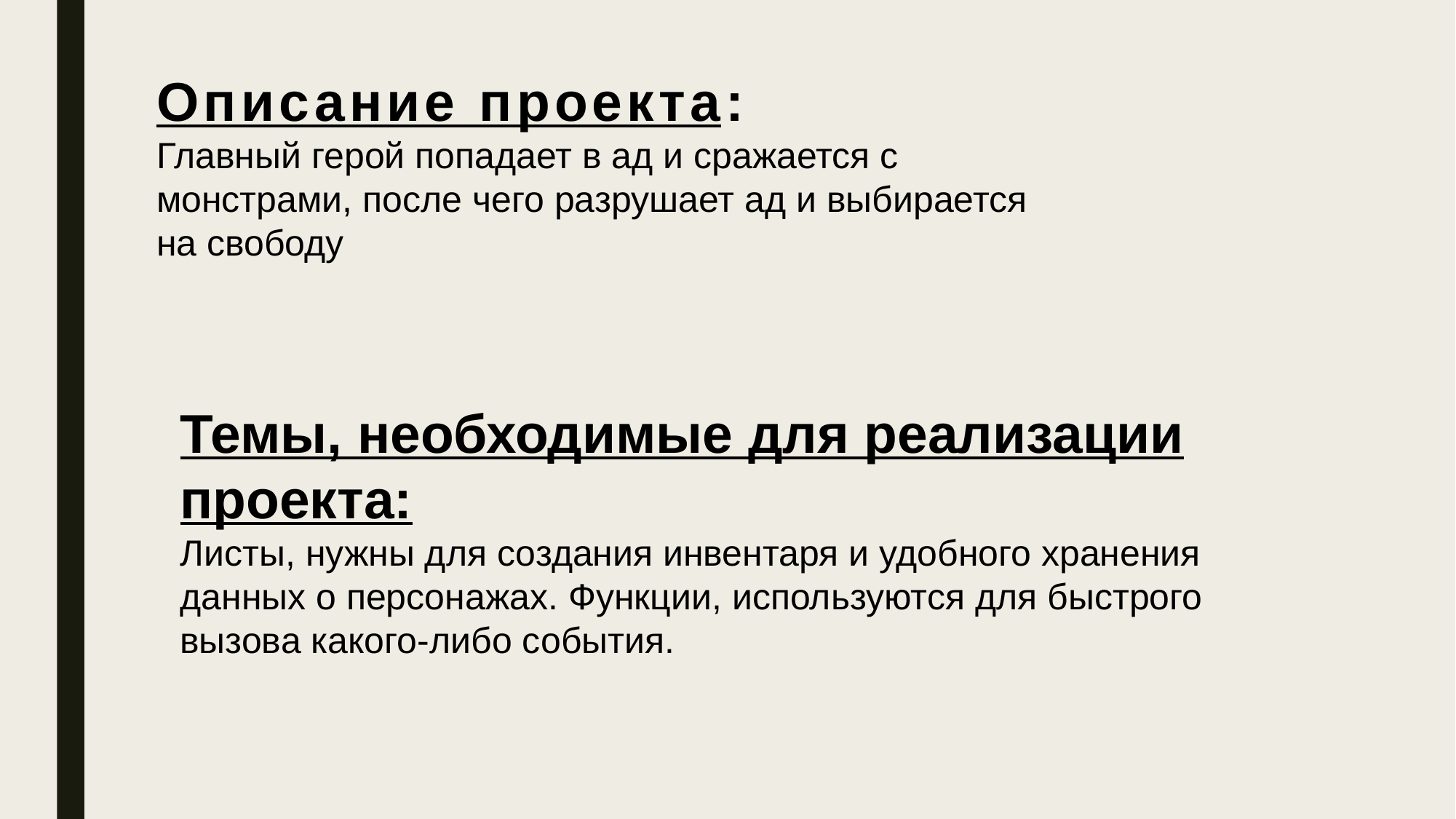

Описание проекта:
Главный герой попадает в ад и сражается с монстрами, после чего разрушает ад и выбирается на свободу
Темы, необходимые для реализации проекта:
Листы, нужны для создания инвентаря и удобного хранения данных о персонажах. Функции, используются для быстрого вызова какого-либо события.